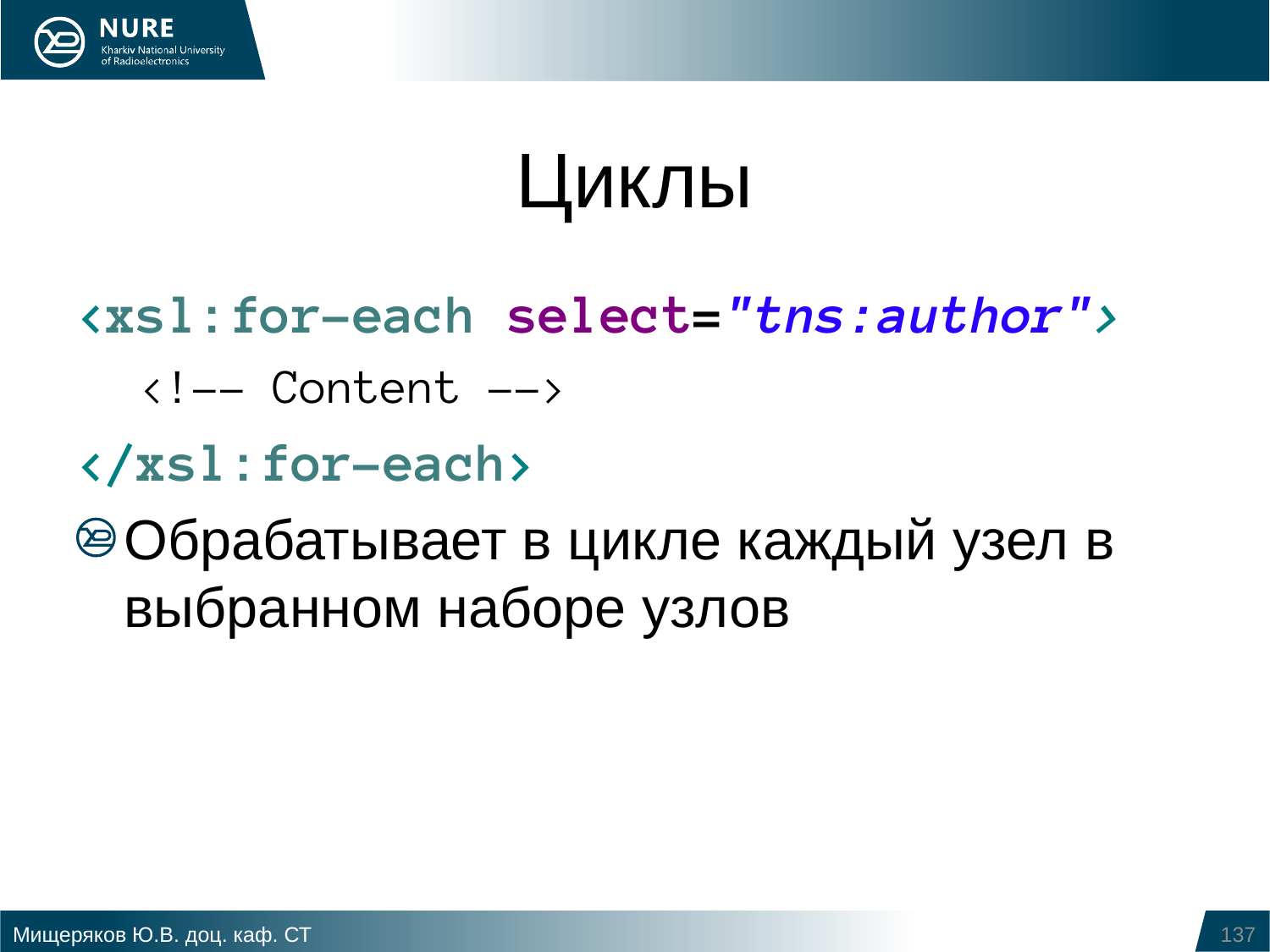

# Циклы
<xsl:for-each select="tns:author">
<!-- Content -->
</xsl:for-each>
Обрабатывает в цикле каждый узел в выбранном наборе узлов
Мищеряков Ю.В. доц. каф. СТ
137